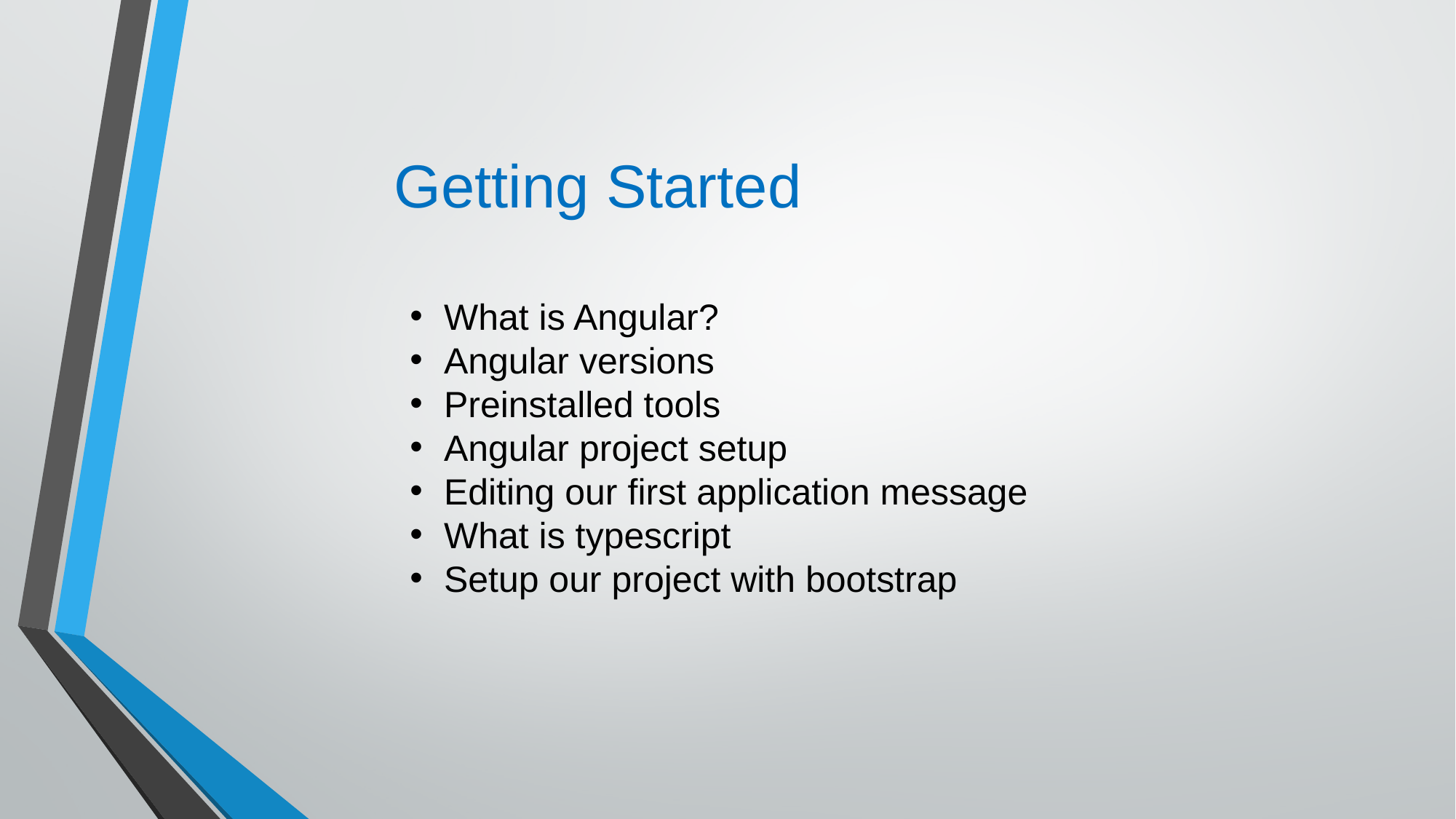

# Getting Started
What is Angular?
Angular versions
Preinstalled tools
Angular project setup
Editing our first application message
What is typescript
Setup our project with bootstrap